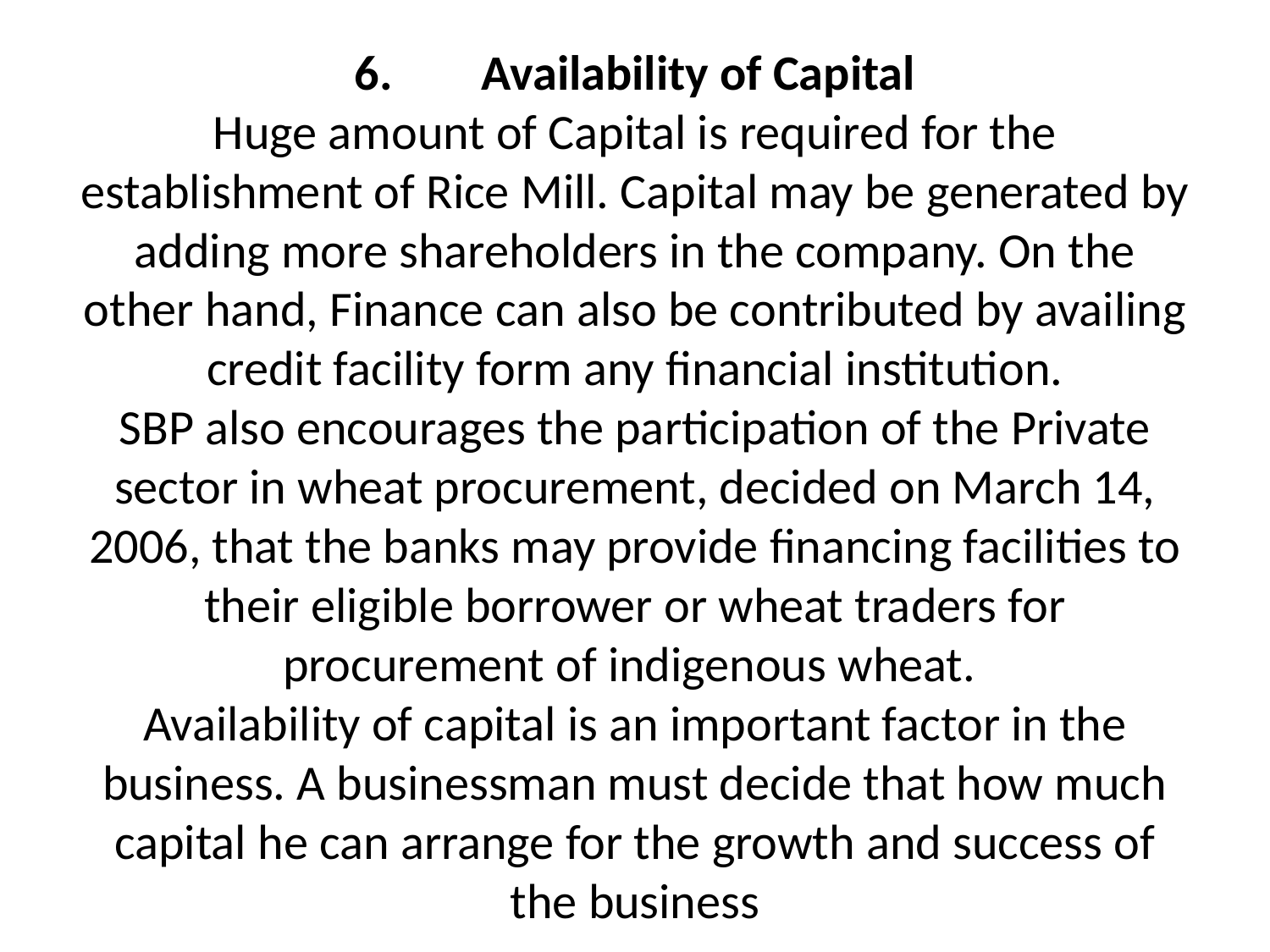

# 6.	Availability of Capital Huge amount of Capital is required for the establishment of Rice Mill. Capital may be generated by adding more shareholders in the company. On the other hand, Finance can also be contributed by availing credit facility form any financial institution. SBP also encourages the participation of the Private sector in wheat procurement, decided on March 14, 2006, that the banks may provide financing facilities to their eligible borrower or wheat traders for procurement of indigenous wheat. Availability of capital is an important factor in the business. A businessman must decide that how much capital he can arrange for the growth and success of the business